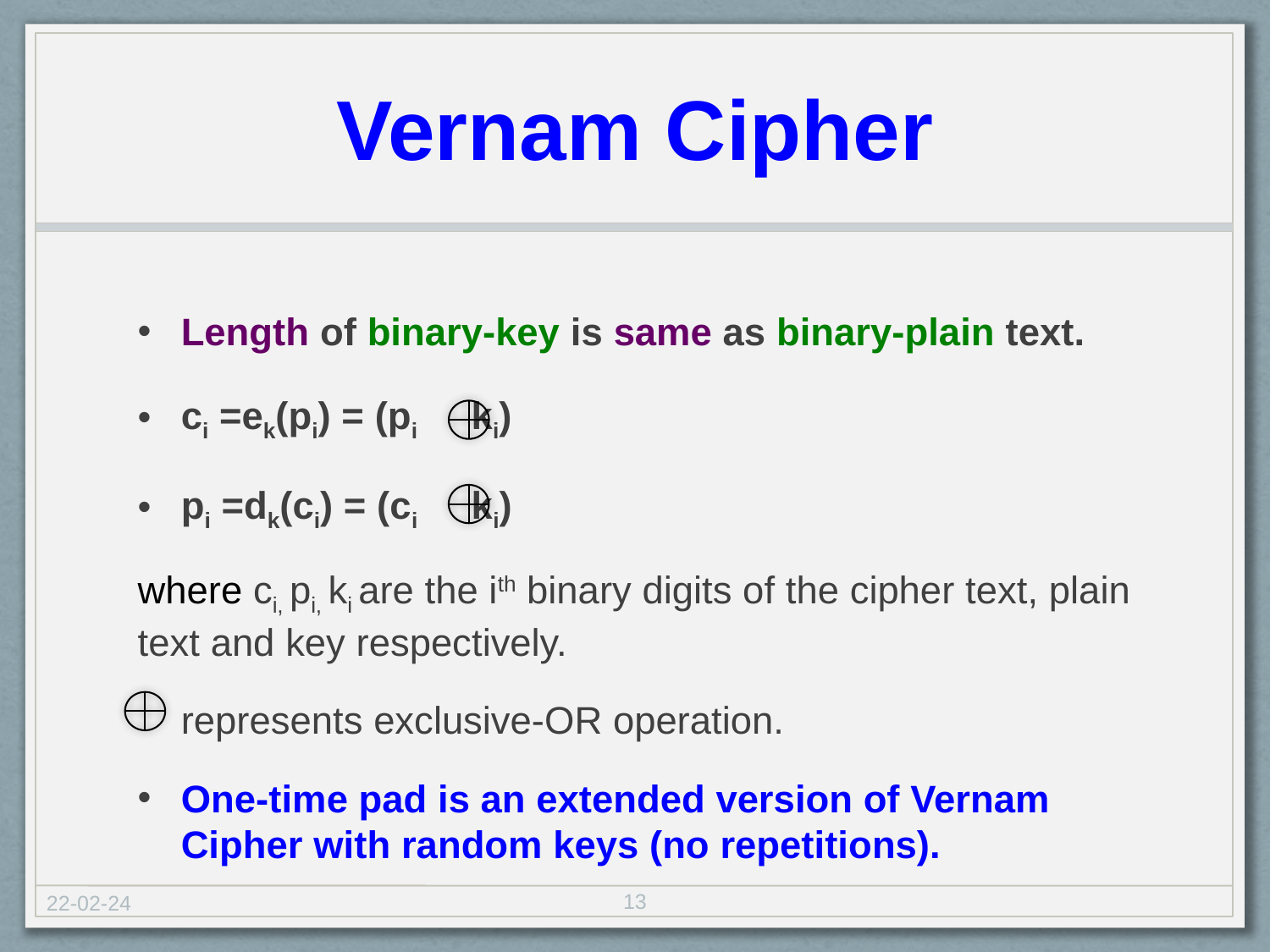

# Vernam Cipher
Length of binary-key is same as binary-plain text.
ci =ek(pi) = (pi     ki)
pi =dk(ci) = (ci     ki)
where ci, pi, ki are the ith binary digits of the cipher text, plain text and key respectively.
    represents exclusive-OR operation.
One-time pad is an extended version of Vernam Cipher with random keys (no repetitions).

13
22-02-24